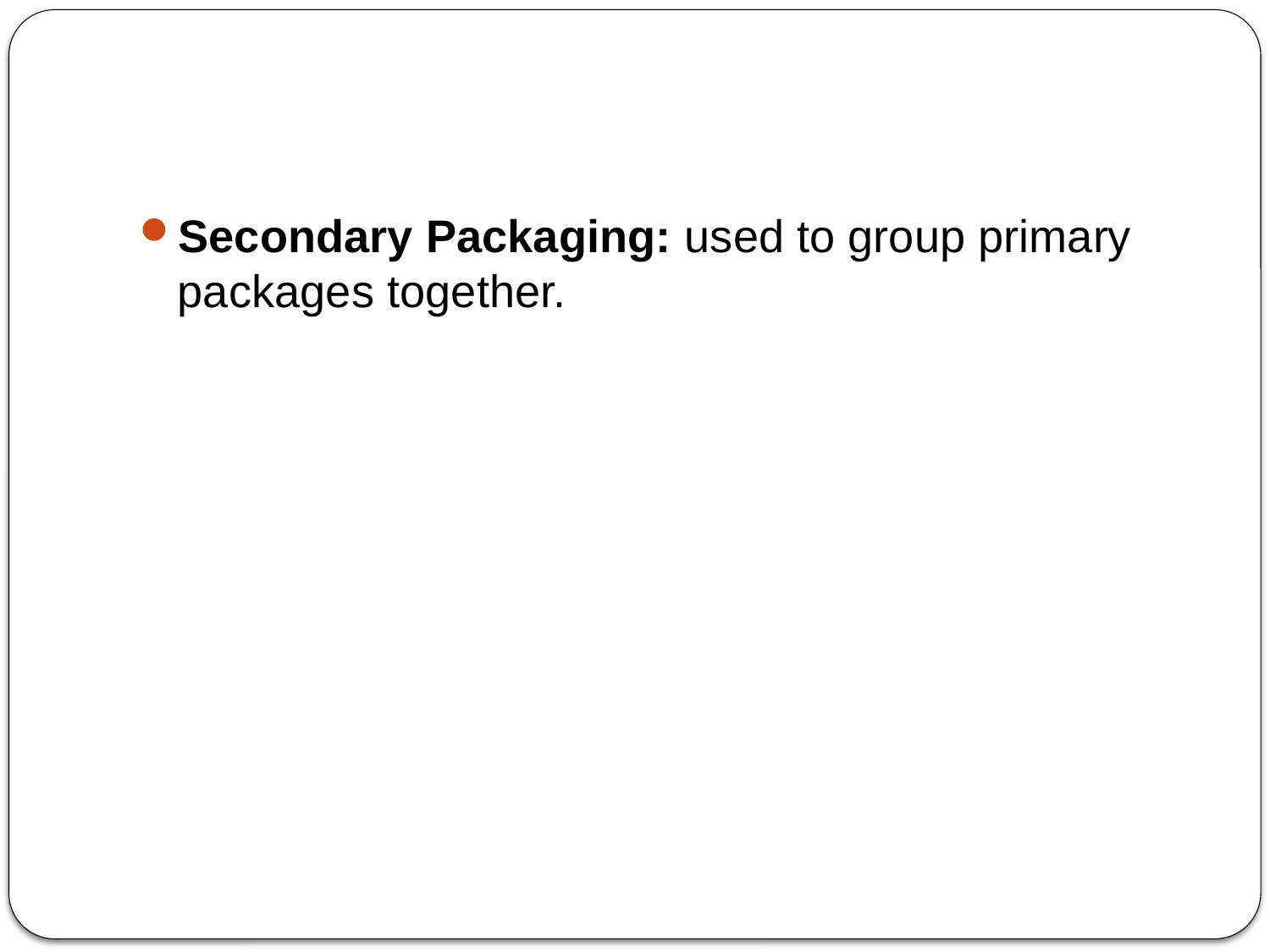

#
Secondary Packaging: used to group primary packages together.